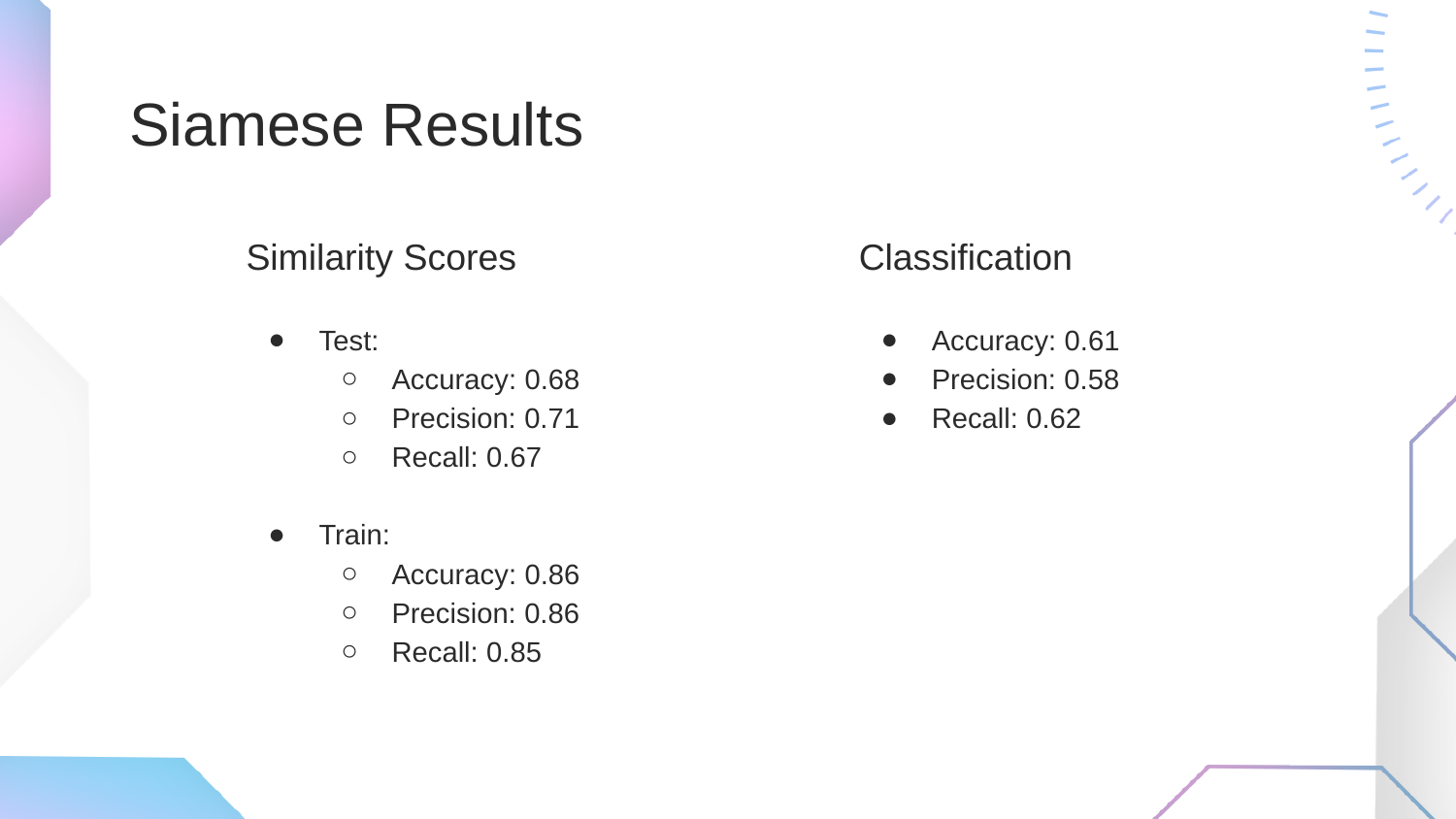

# Siamese Results
Similarity Scores
Classification
Test:
Accuracy: 0.68
Precision: 0.71
Recall: 0.67

Train:
Accuracy: 0.86
Precision: 0.86
Recall: 0.85
Accuracy: 0.61
Precision: 0.58
Recall: 0.62